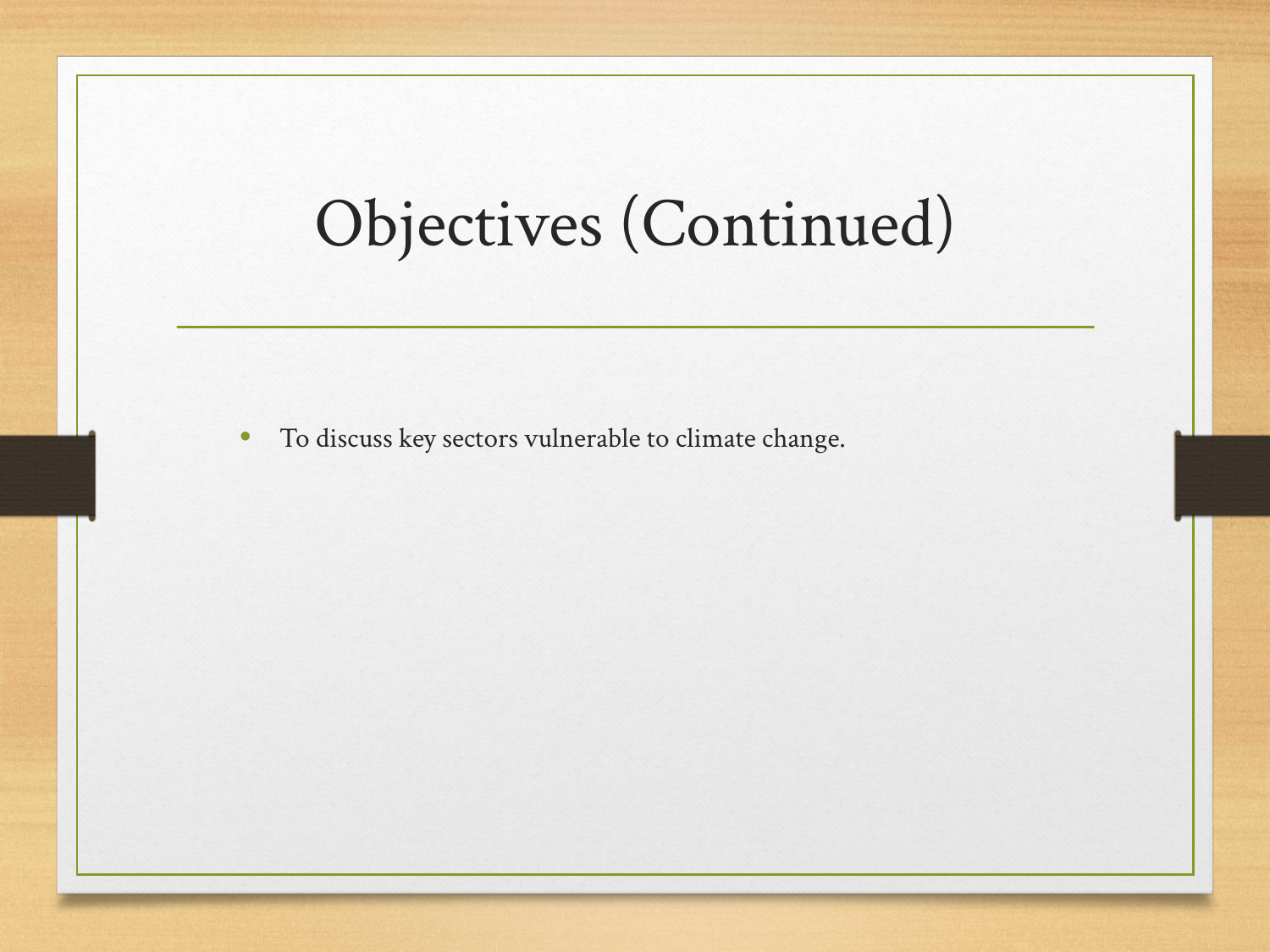

# Objectives (Continued)

To discuss key sectors vulnerable to climate change.